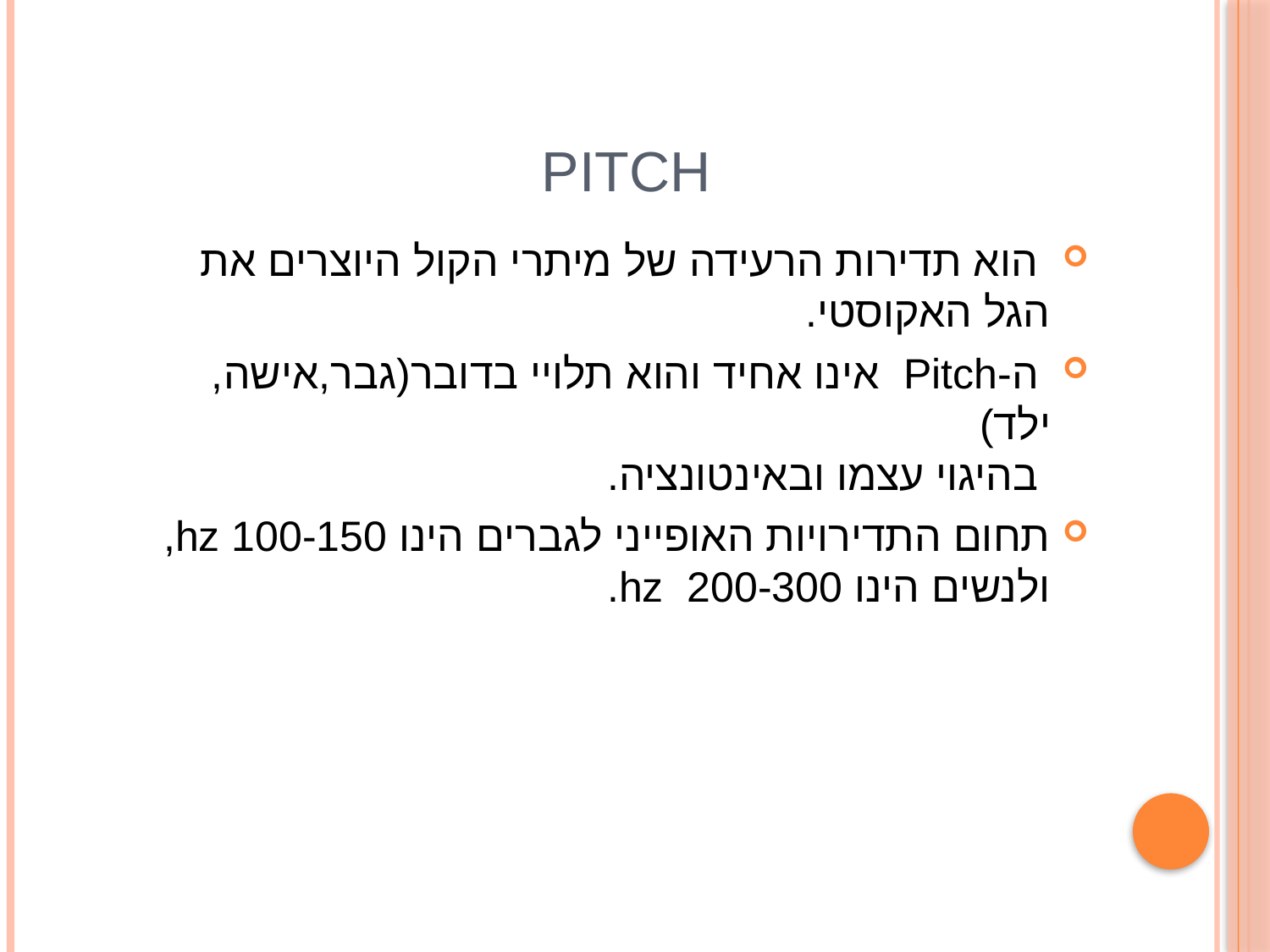

# Pitch
 הוא תדירות הרעידה של מיתרי הקול היוצרים את הגל האקוסטי.
 ה-Pitch  אינו אחיד והוא תלויי בדובר(גבר,אישה,ילד)
 בהיגוי עצמו ובאינטונציה.
תחום התדירויות האופייני לגברים הינו 100-150 hz, ולנשים הינו hz  200-300.